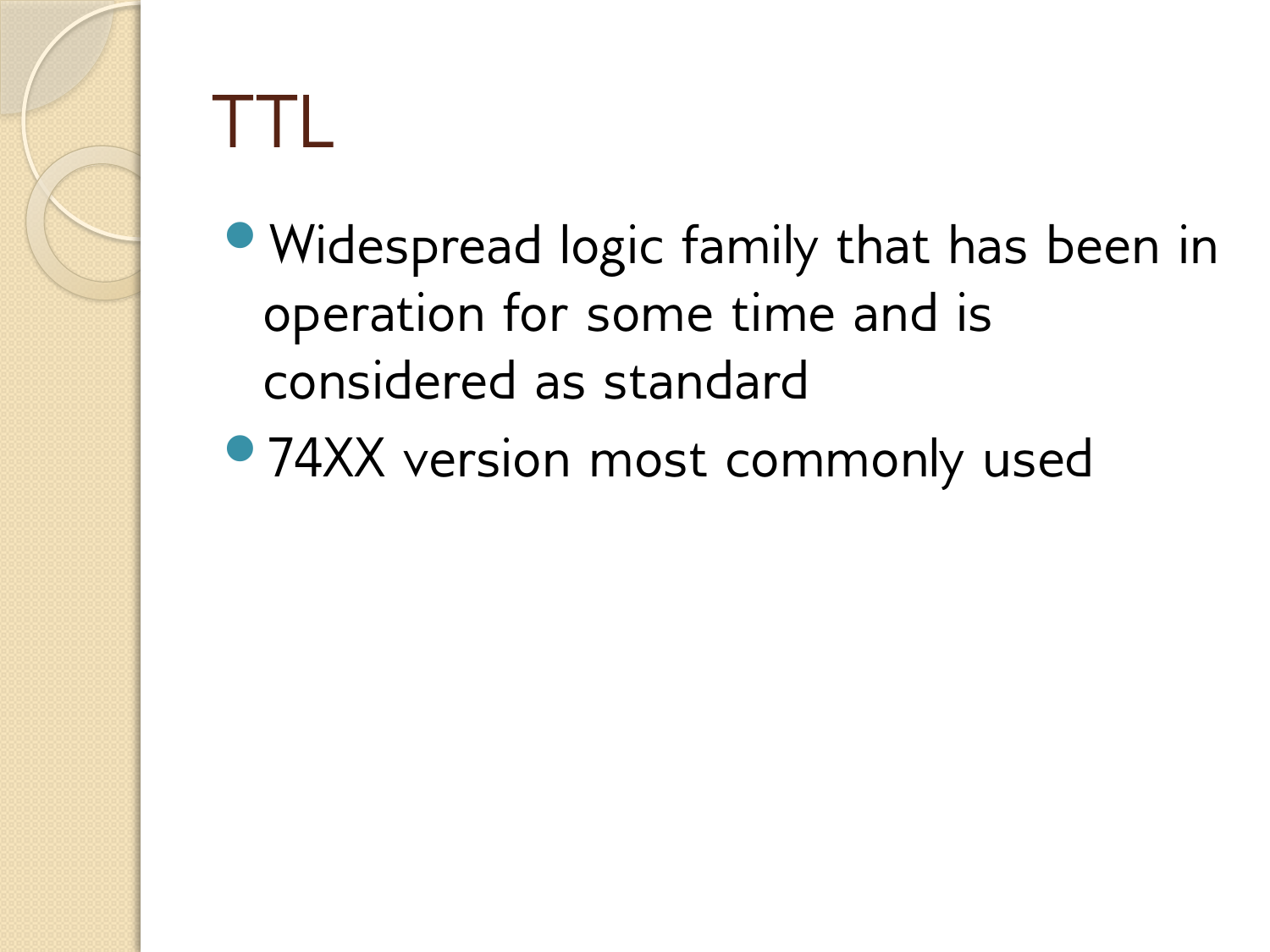

# TTL
Widespread logic family that has been in operation for some time and is considered as standard
74XX version most commonly used